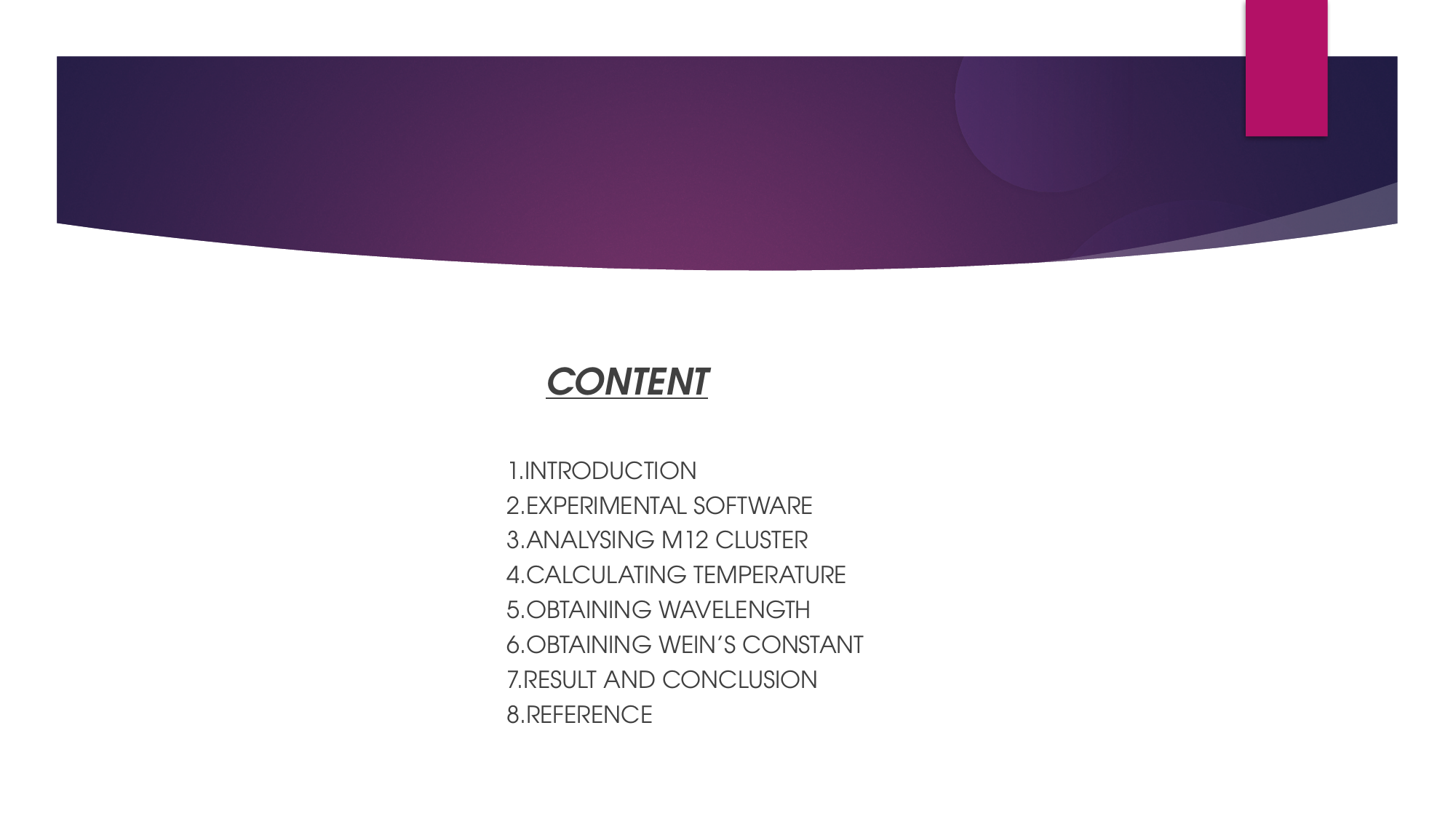

CONTENT

1.INTRODUCTION
2.EXPERIMENTAL SOFTWARE
3.ANALYSING M12 CLUSTER
4.CALCULATING TEMPERATURE
5.OBTAINING WAVELENGTH
6.OBTAINING WEIN’S CONSTANT
7.RESULT AND CONCLUSION
8.REFERENCE